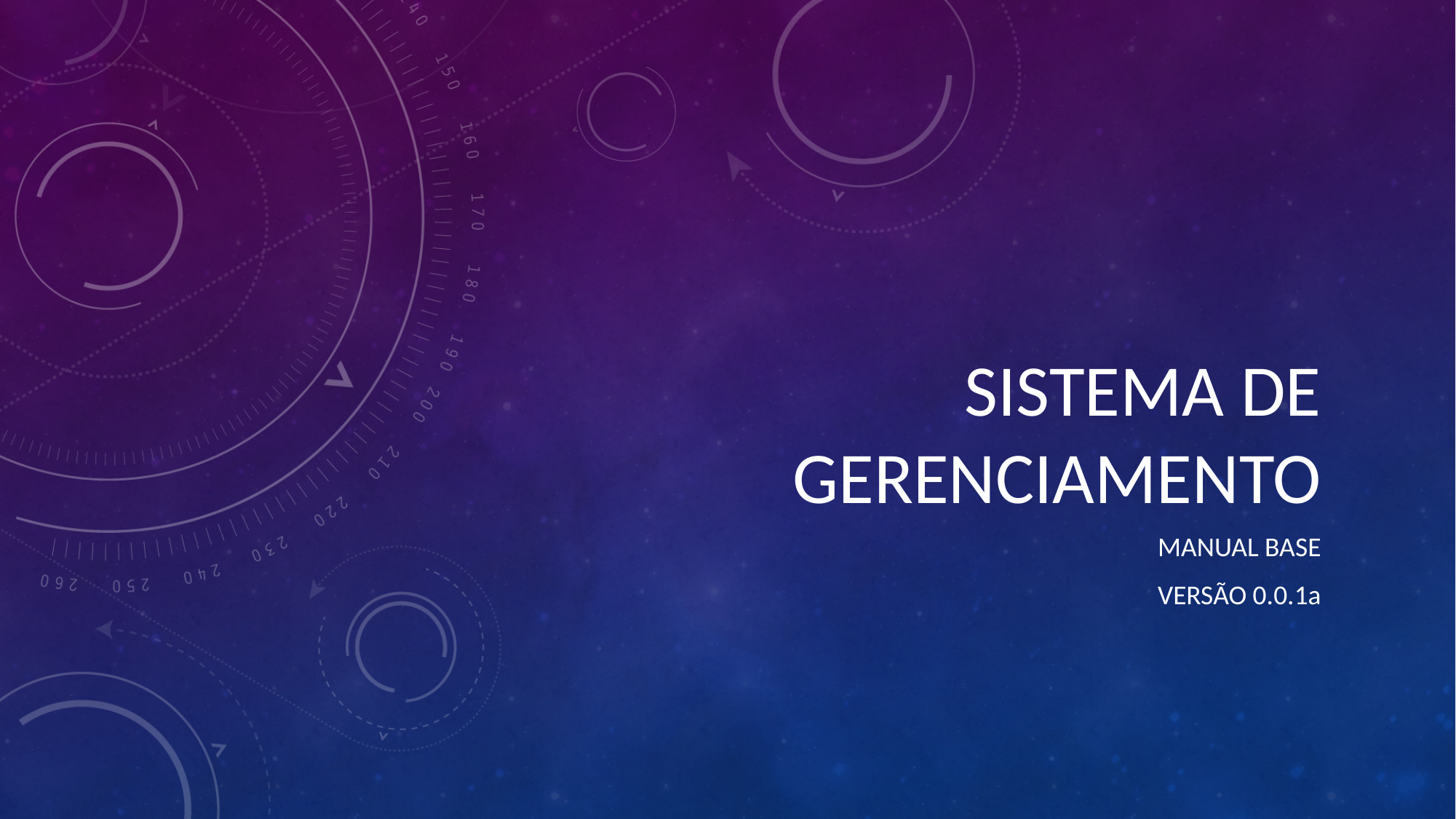

# Sistema de gerenciamento
Manual base
Versão 0.0.1a